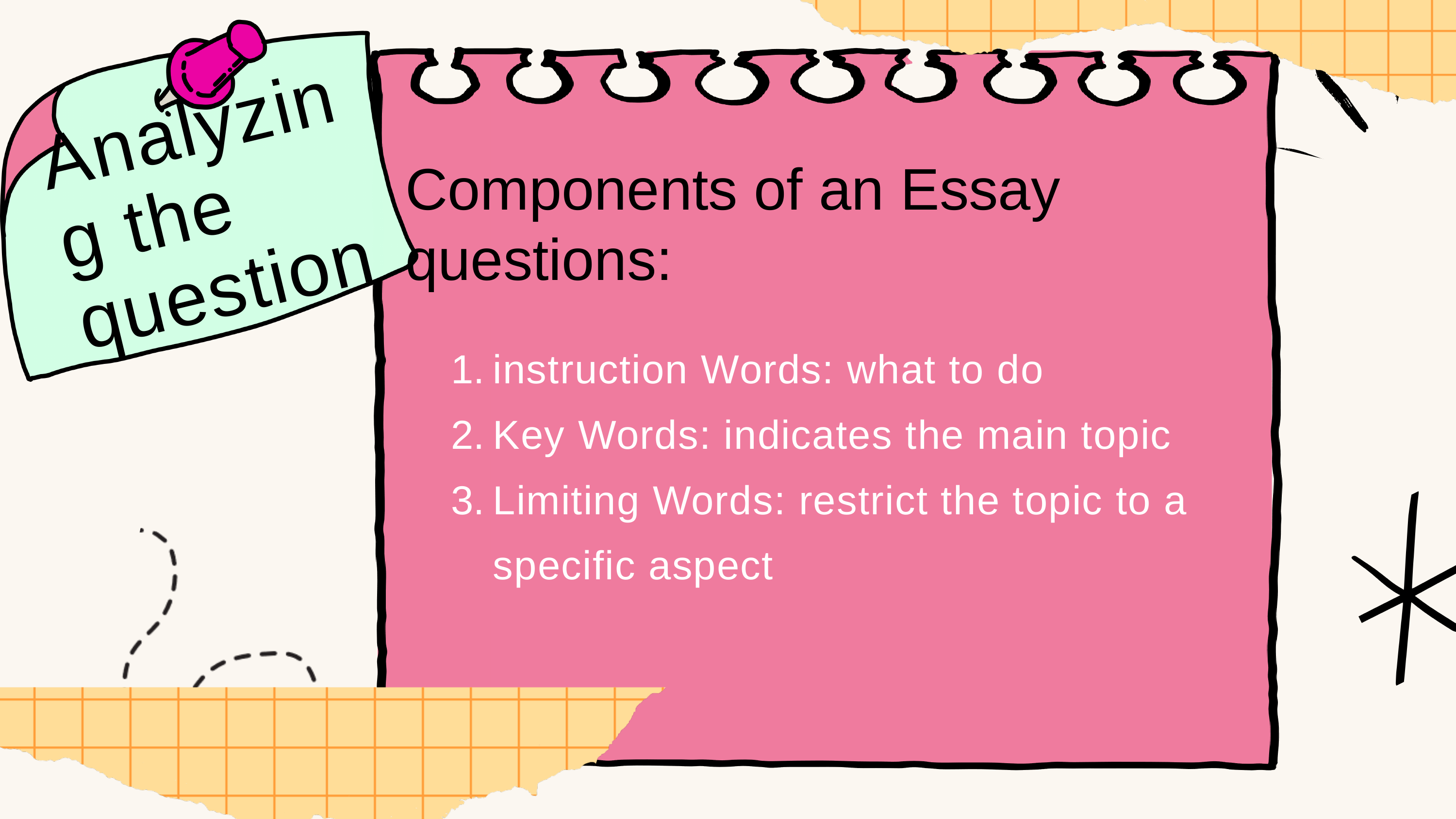

Analyzing the question
Components of an Essay questions:
instruction Words: what to do
Key Words: indicates the main topic
Limiting Words: restrict the topic to a specific aspect